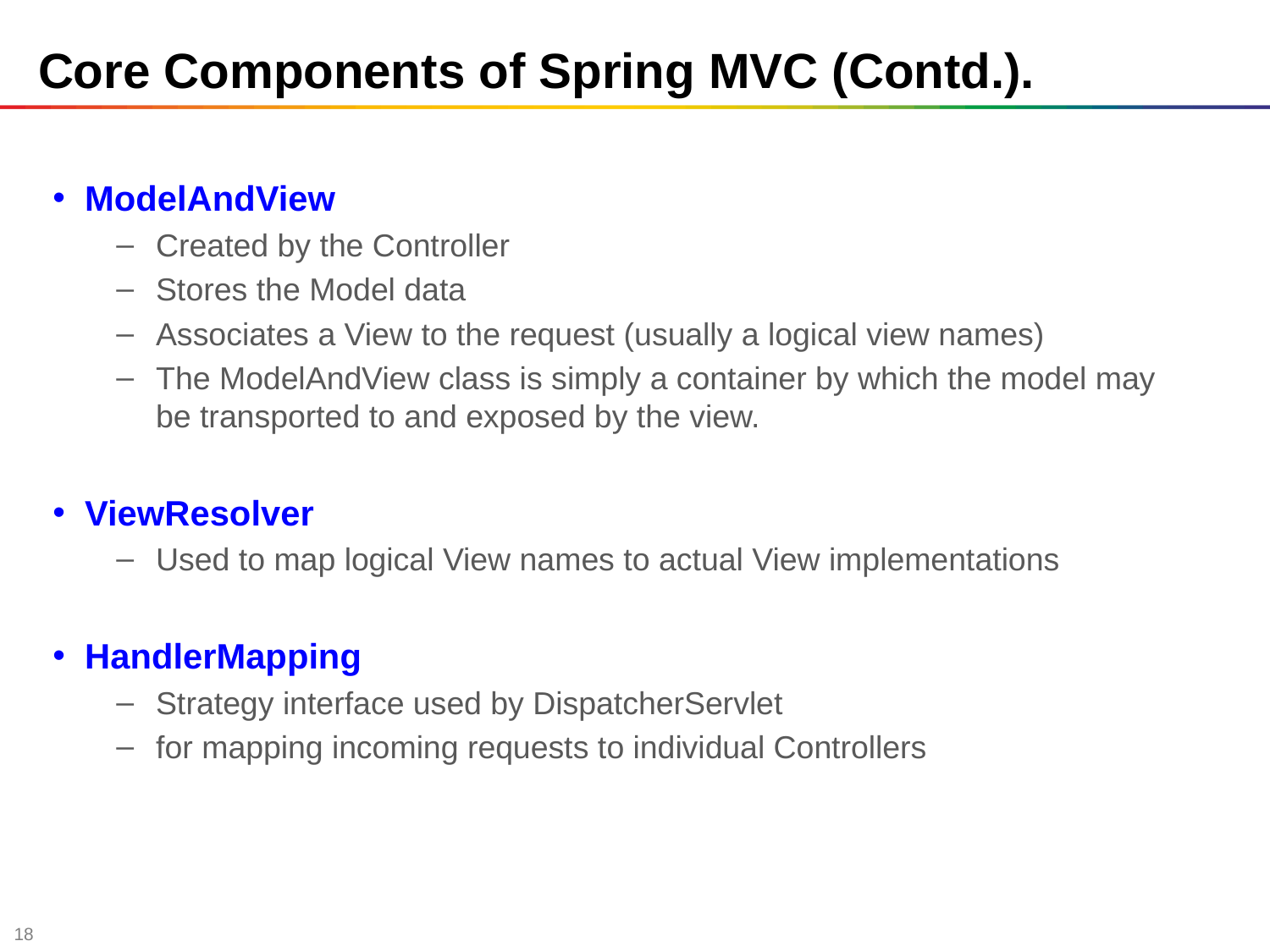

# Core Components of Spring MVC (Contd.).
ModelAndView
Created by the Controller
Stores the Model data
Associates a View to the request (usually a logical view names)
The ModelAndView class is simply a container by which the model may be transported to and exposed by the view.

ViewResolver
Used to map logical View names to actual View implementations

HandlerMapping
Strategy interface used by DispatcherServlet
for mapping incoming requests to individual Controllers